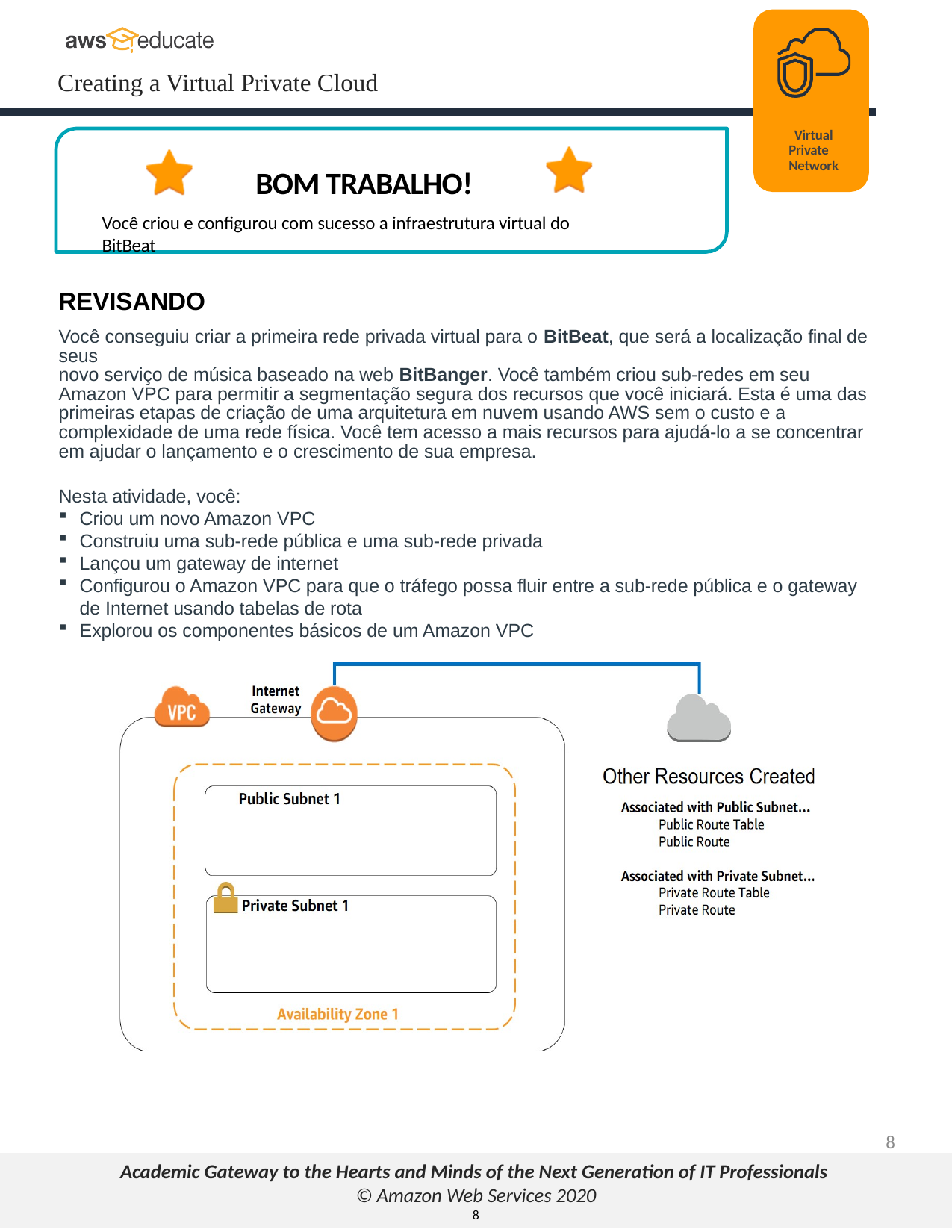

Virtual  Private  Network

BOM TRABALHO!
Você criou e configurou com sucesso a infraestrutura virtual do BitBeat

REVISANDO
Você conseguiu criar a primeira rede privada virtual para o BitBeat, que será a localização final de seus
novo serviço de música baseado na web BitBanger. Você também criou sub-redes em seu Amazon VPC para permitir a segmentação segura dos recursos que você iniciará. Esta é uma das primeiras etapas de criação de uma arquitetura em nuvem usando AWS sem o custo e a complexidade de uma rede física. Você tem acesso a mais recursos para ajudá-lo a se concentrar em ajudar o lançamento e o crescimento de sua empresa.

Nesta atividade, você:
Criou um novo Amazon VPC
Construiu uma sub-rede pública e uma sub-rede privada
Lançou um gateway de internet
Configurou o Amazon VPC para que o tráfego possa fluir entre a sub-rede pública e o gateway de Internet usando tabelas de rota
Explorou os componentes básicos de um Amazon VPC

8